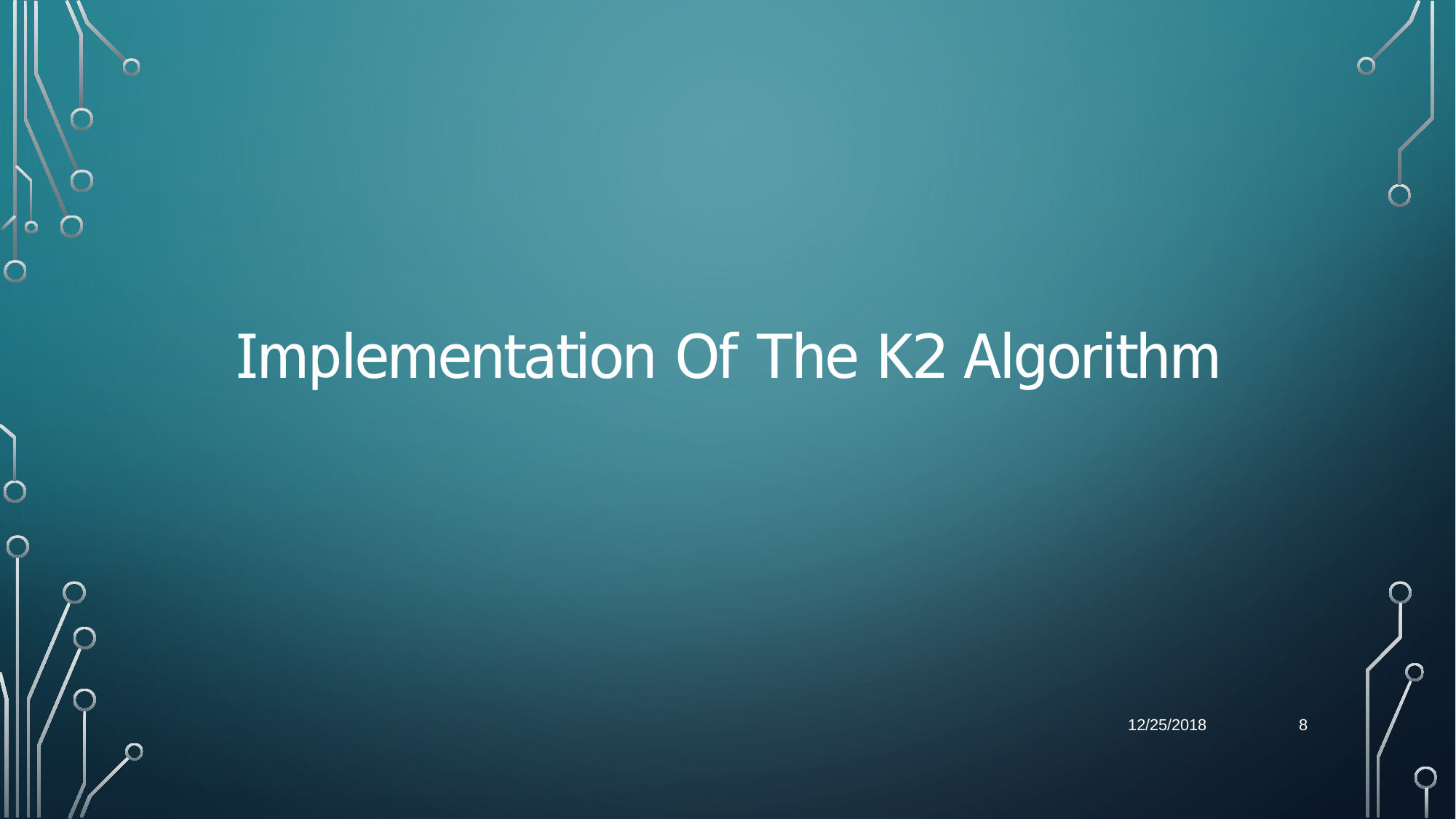

# Implementation Of The K2 Algorithm
8
12/25/2018